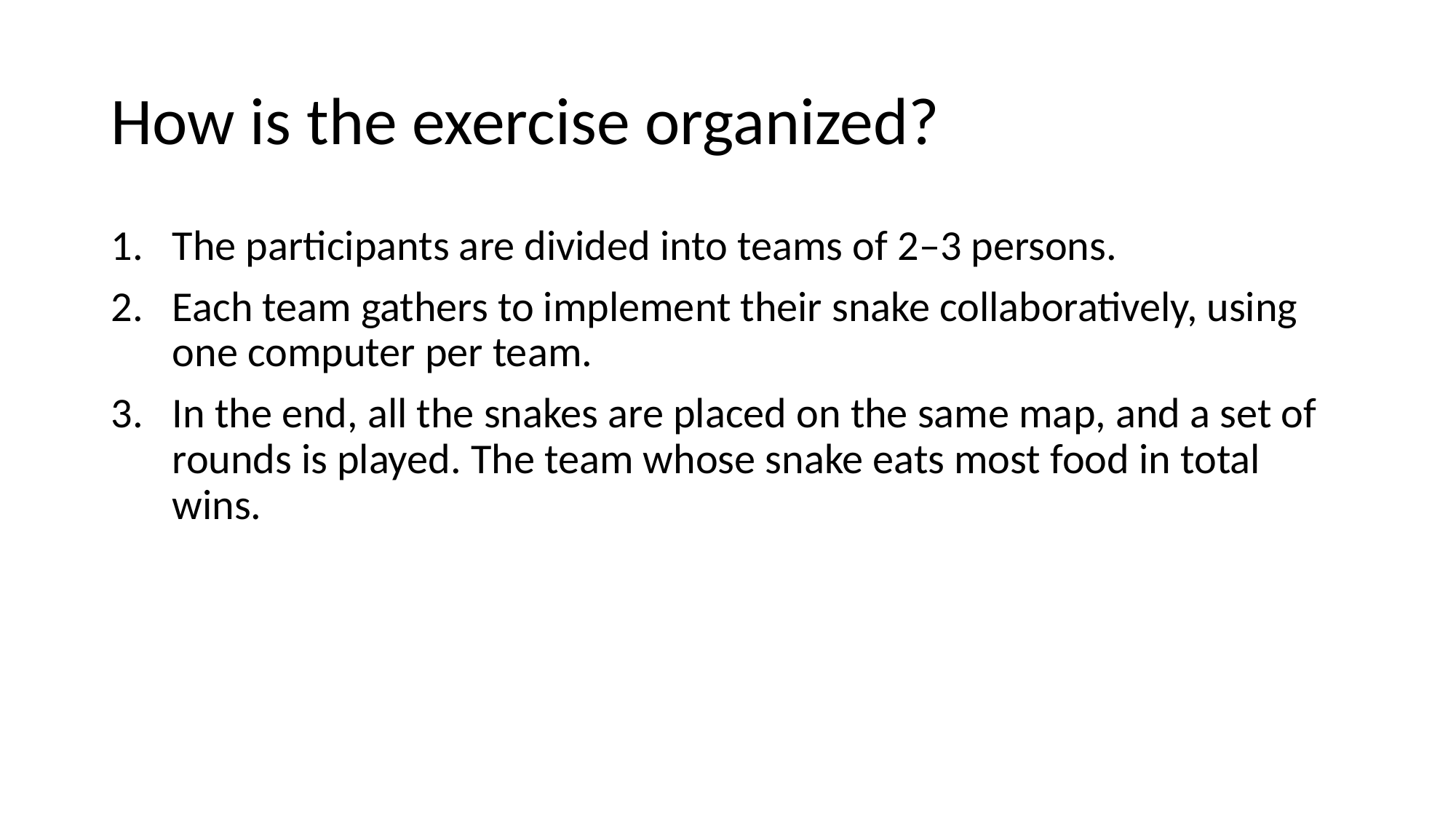

# How is the exercise organized?
The participants are divided into teams of 2–3 persons.
Each team gathers to implement their snake collaboratively, using one computer per team.
In the end, all the snakes are placed on the same map, and a set of rounds is played. The team whose snake eats most food in total wins.